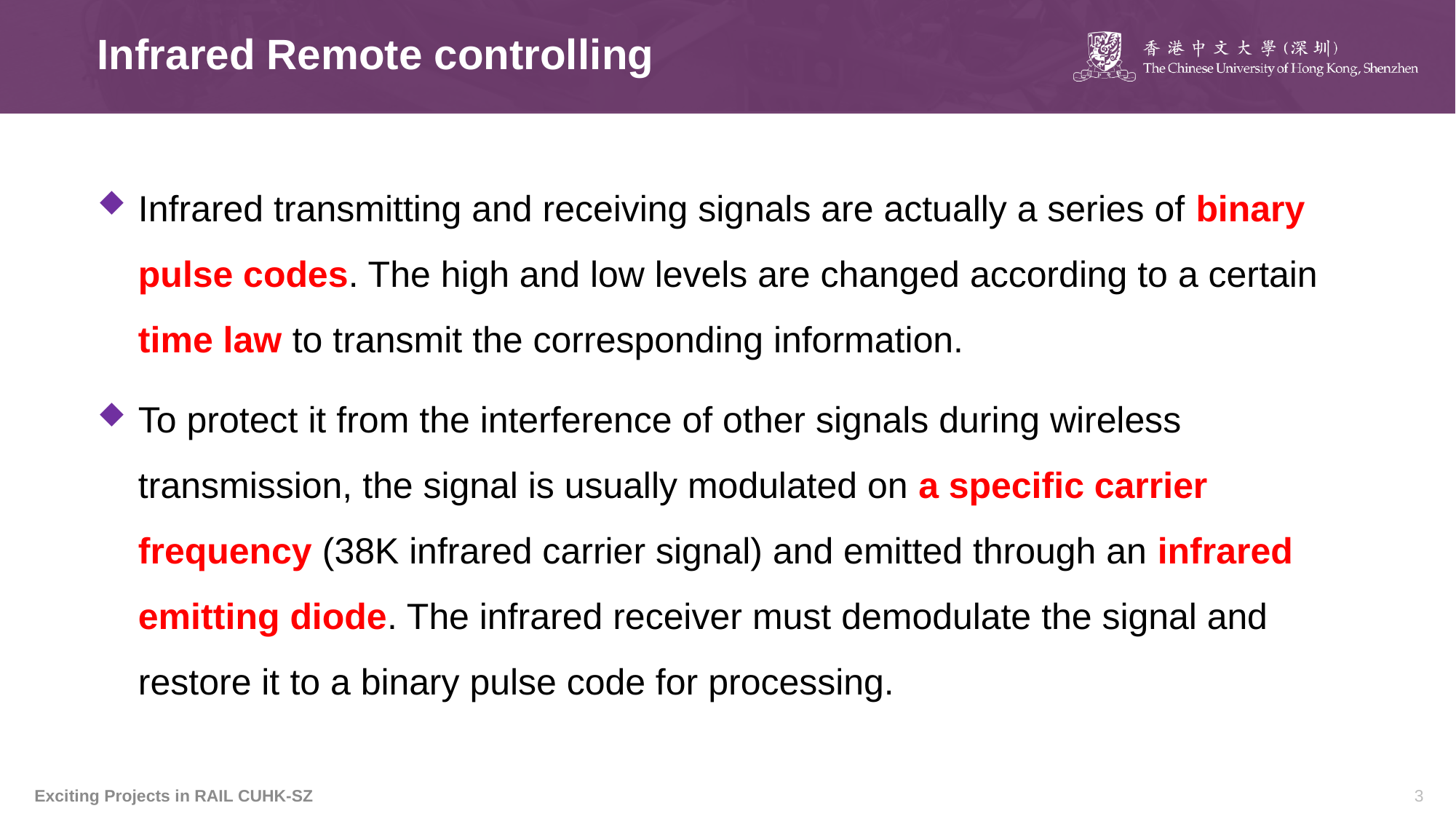

# Infrared Remote controlling
Infrared transmitting and receiving signals are actually a series of binary pulse codes. The high and low levels are changed according to a certain time law to transmit the corresponding information.
To protect it from the interference of other signals during wireless transmission, the signal is usually modulated on a specific carrier frequency (38K infrared carrier signal) and emitted through an infrared emitting diode. The infrared receiver must demodulate the signal and restore it to a binary pulse code for processing.
Exciting Projects in RAIL CUHK-SZ
3